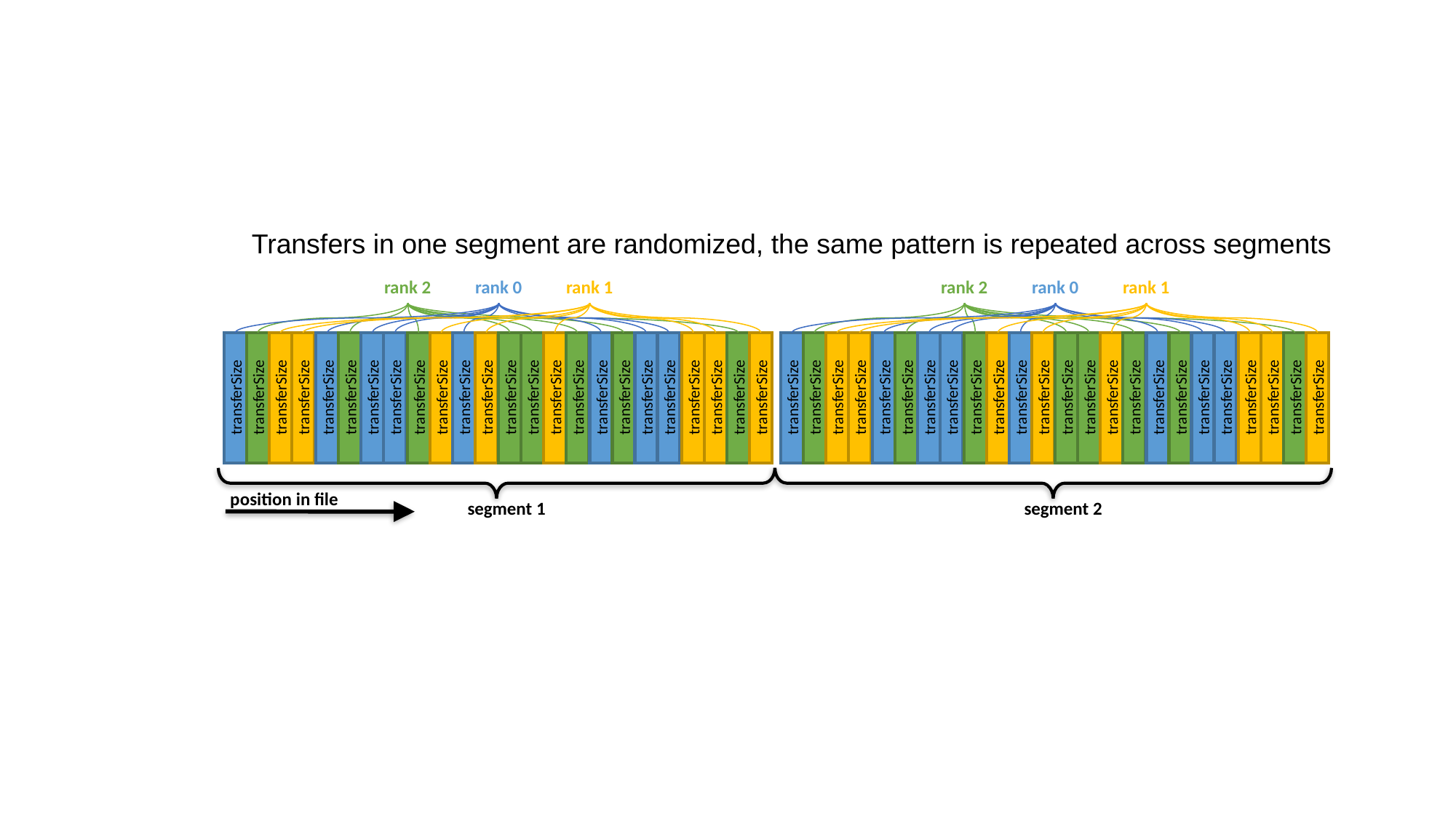

Transfers in one segment are randomized, the same pattern is repeated across segments

rank 2
rank 0
rank 1
rank 2
rank 0
rank 1

transferSize
transferSize
transferSize
transferSize
transferSize
transferSize
transferSize
transferSize
transferSize
transferSize
transferSize
transferSize
transferSize
transferSize
transferSize
transferSize
transferSize
transferSize
transferSize
transferSize
transferSize
transferSize
transferSize
transferSize

transferSize
transferSize
transferSize
transferSize
transferSize
transferSize
transferSize
transferSize
transferSize
transferSize
transferSize
transferSize
transferSize
transferSize
transferSize
transferSize
transferSize
transferSize
transferSize
transferSize
transferSize
transferSize
transferSize
transferSize
position in file
segment 1
segment 2